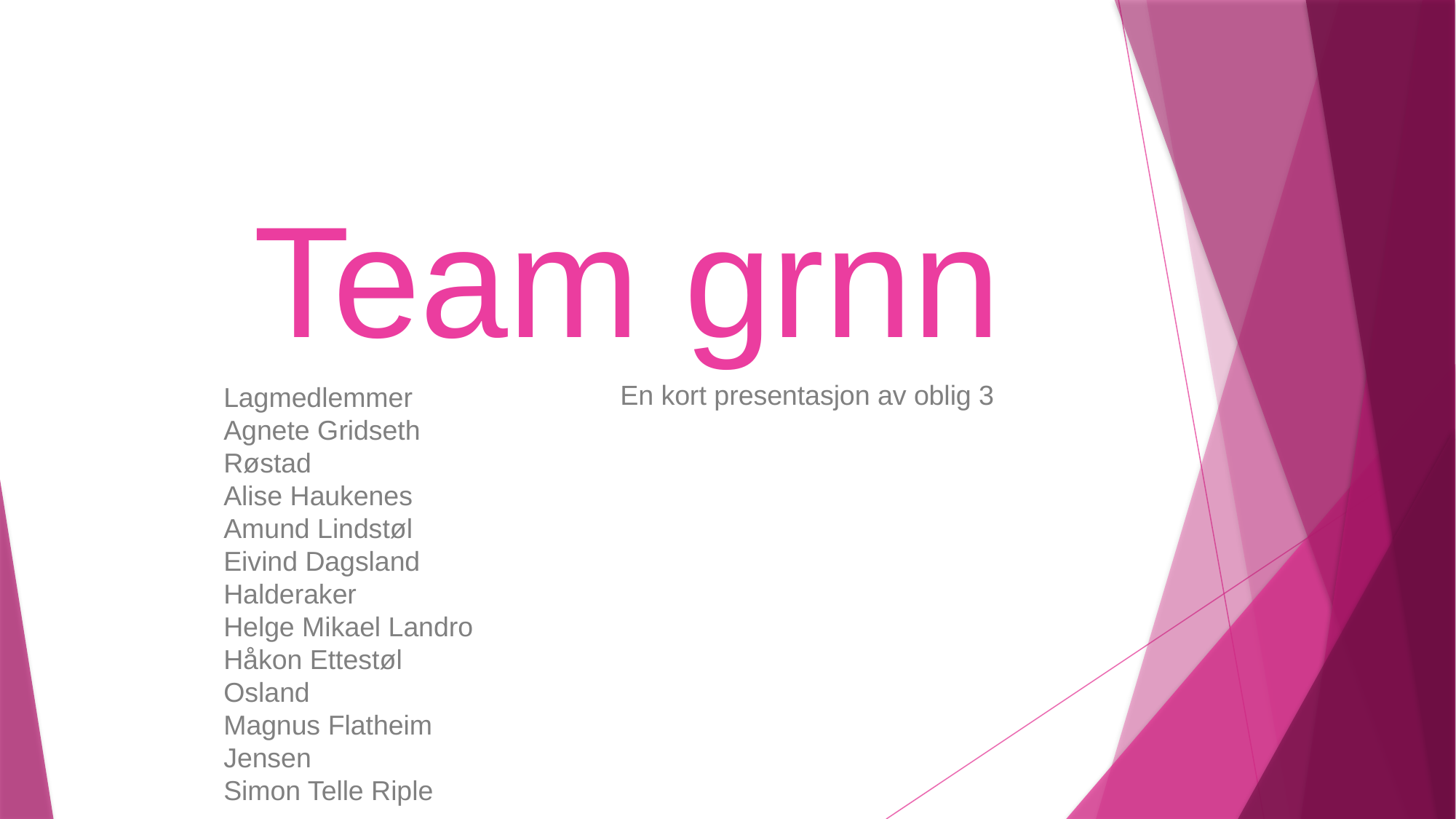

Team grnn
En kort presentasjon av oblig 3
Lagmedlemmer
Agnete Gridseth Røstad
Alise Haukenes
Amund Lindstøl
Eivind Dagsland Halderaker
Helge Mikael Landro
Håkon Ettestøl Osland
Magnus Flatheim Jensen
Simon Telle Riple